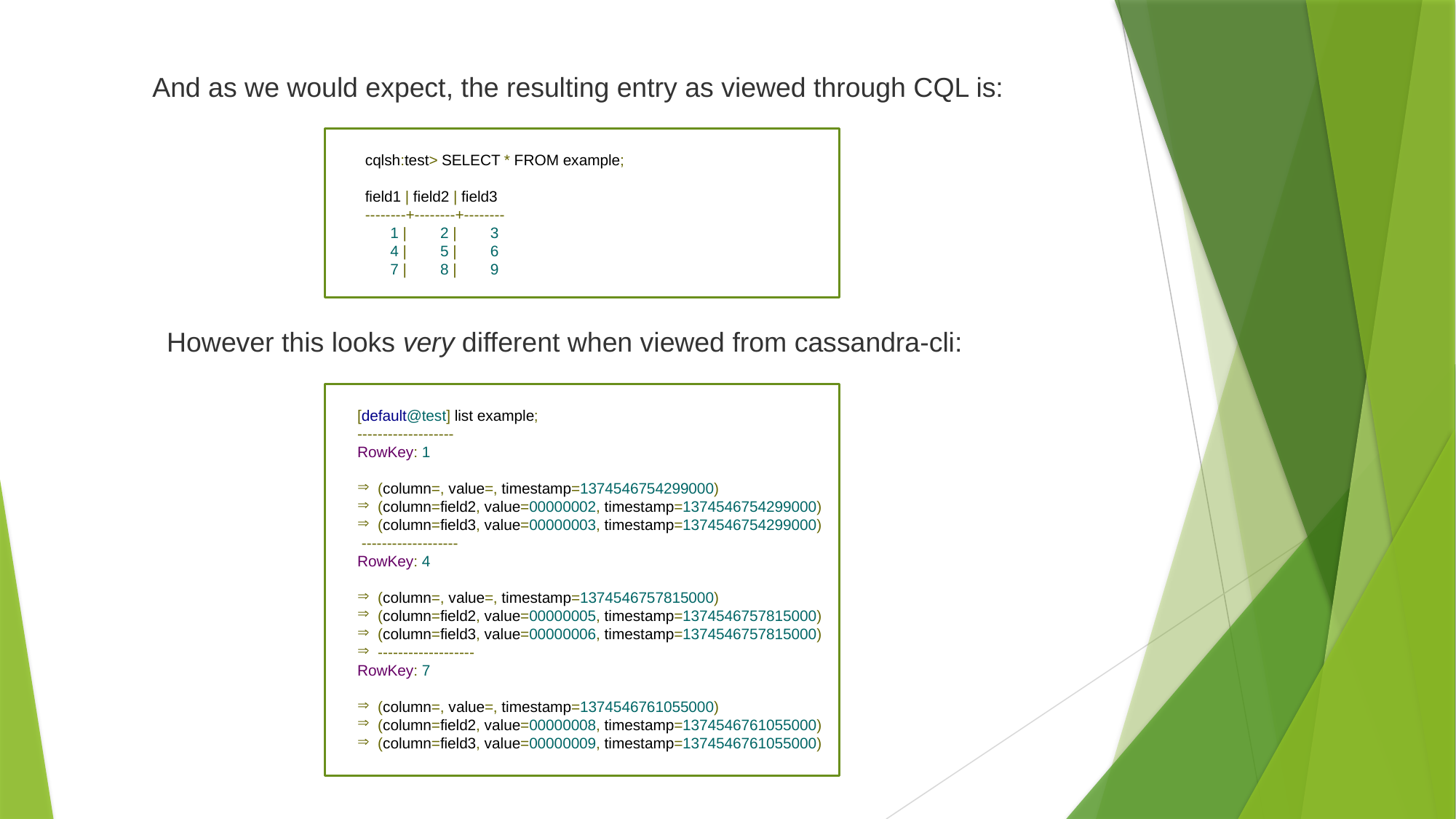

And as we would expect, the resulting entry as viewed through CQL is:

cqlsh:test> SELECT * FROM example;

field1 | field2 | field3
--------+--------+--------
      1 |        2 |        3
      4 |        5 |        6
      7 |        8 |        9
However this looks very different when viewed from cassandra-cli:

[default@test] list example;
-------------------
RowKey: 1

(column=, value=, timestamp=1374546754299000)
(column=field2, value=00000002, timestamp=1374546754299000)
(column=field3, value=00000003, timestamp=1374546754299000)
 -------------------
RowKey: 4

(column=, value=, timestamp=1374546757815000)
(column=field2, value=00000005, timestamp=1374546757815000)
(column=field3, value=00000006, timestamp=1374546757815000)
-------------------
RowKey: 7

(column=, value=, timestamp=1374546761055000)
(column=field2, value=00000008, timestamp=1374546761055000)
(column=field3, value=00000009, timestamp=1374546761055000)